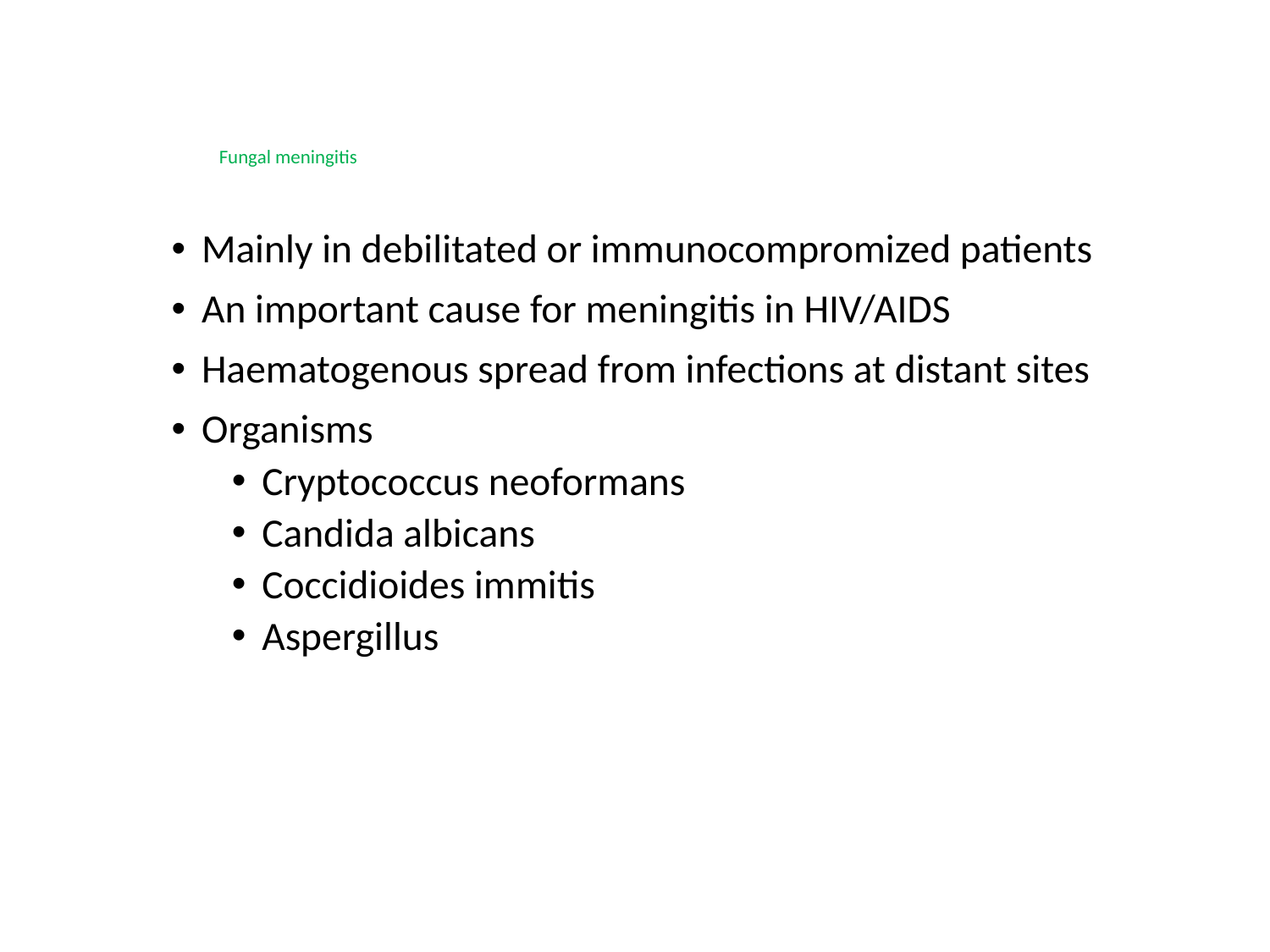

# Fungal meningitis
Mainly in debilitated or immunocompromized patients
An important cause for meningitis in HIV/AIDS
Haematogenous spread from infections at distant sites
Organisms
Cryptococcus neoformans
Candida albicans
Coccidioides immitis
Aspergillus